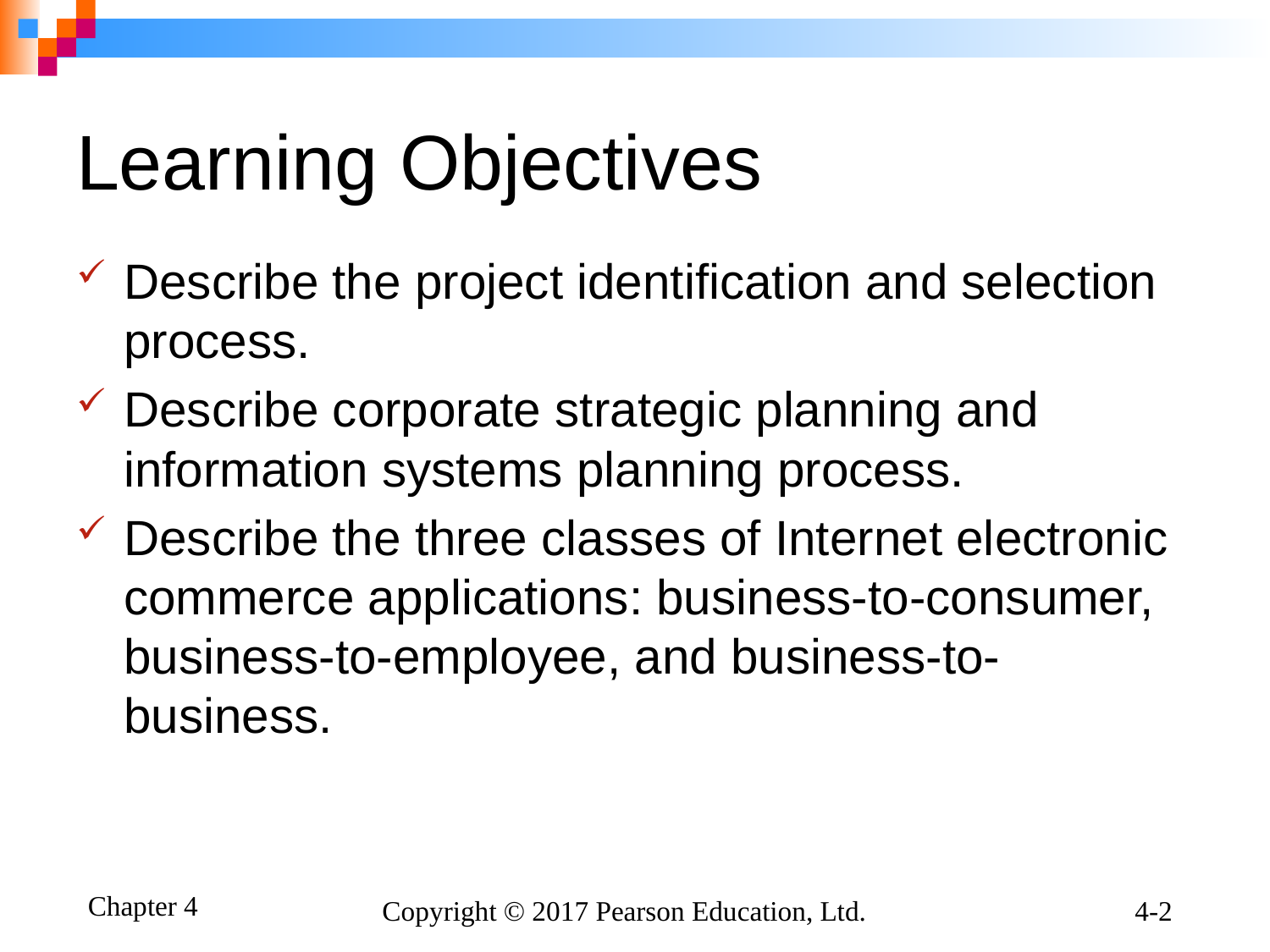

# Learning Objectives
Describe the project identification and selection process.
Describe corporate strategic planning and information systems planning process.
Describe the three classes of Internet electronic commerce applications: business-to-consumer, business-to-employee, and business-to-business.